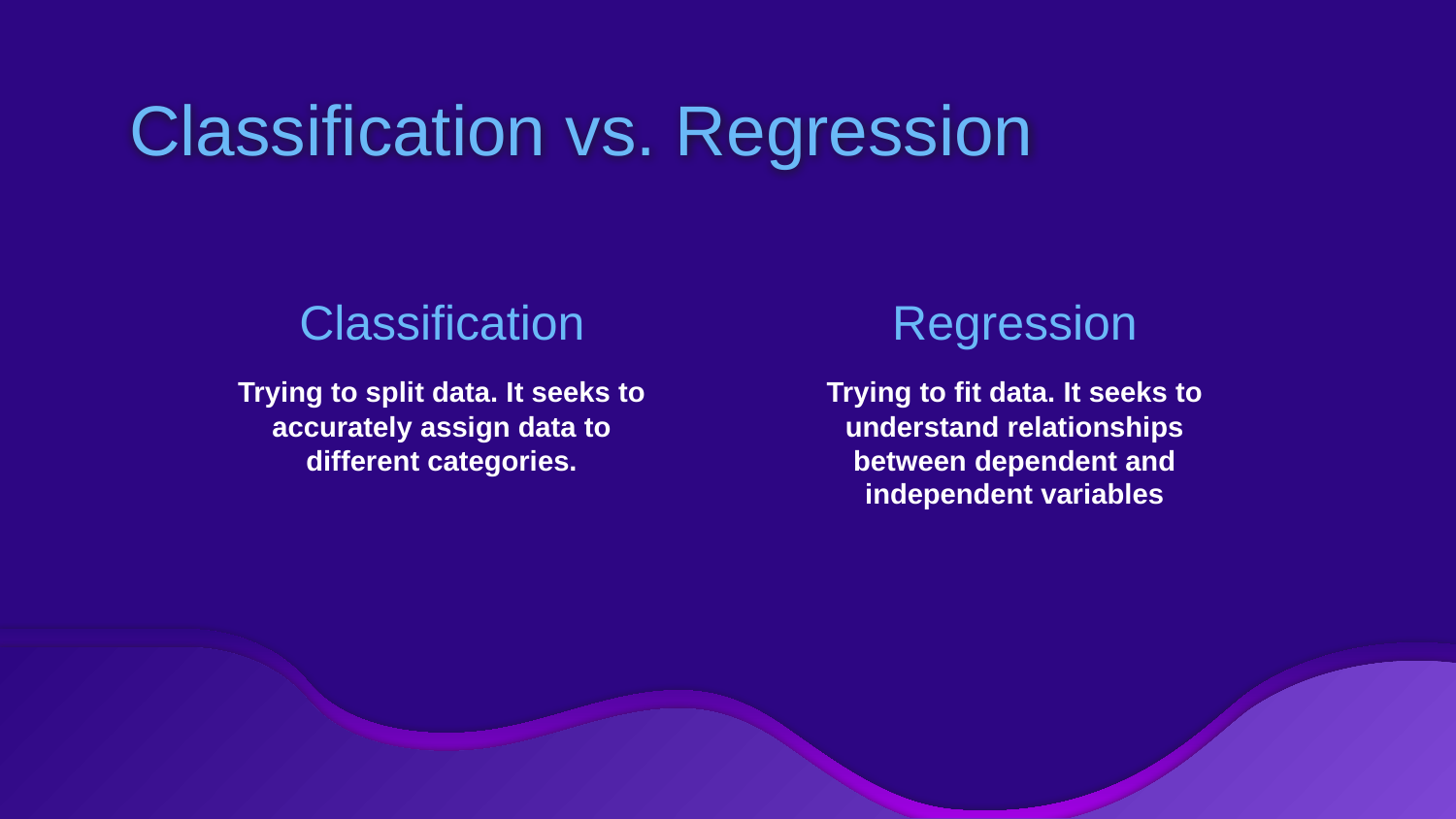

# Classification vs. Regression
Classification
Regression
Trying to split data. It seeks to accurately assign data to different categories.
Trying to fit data. It seeks to understand relationships between dependent and independent variables